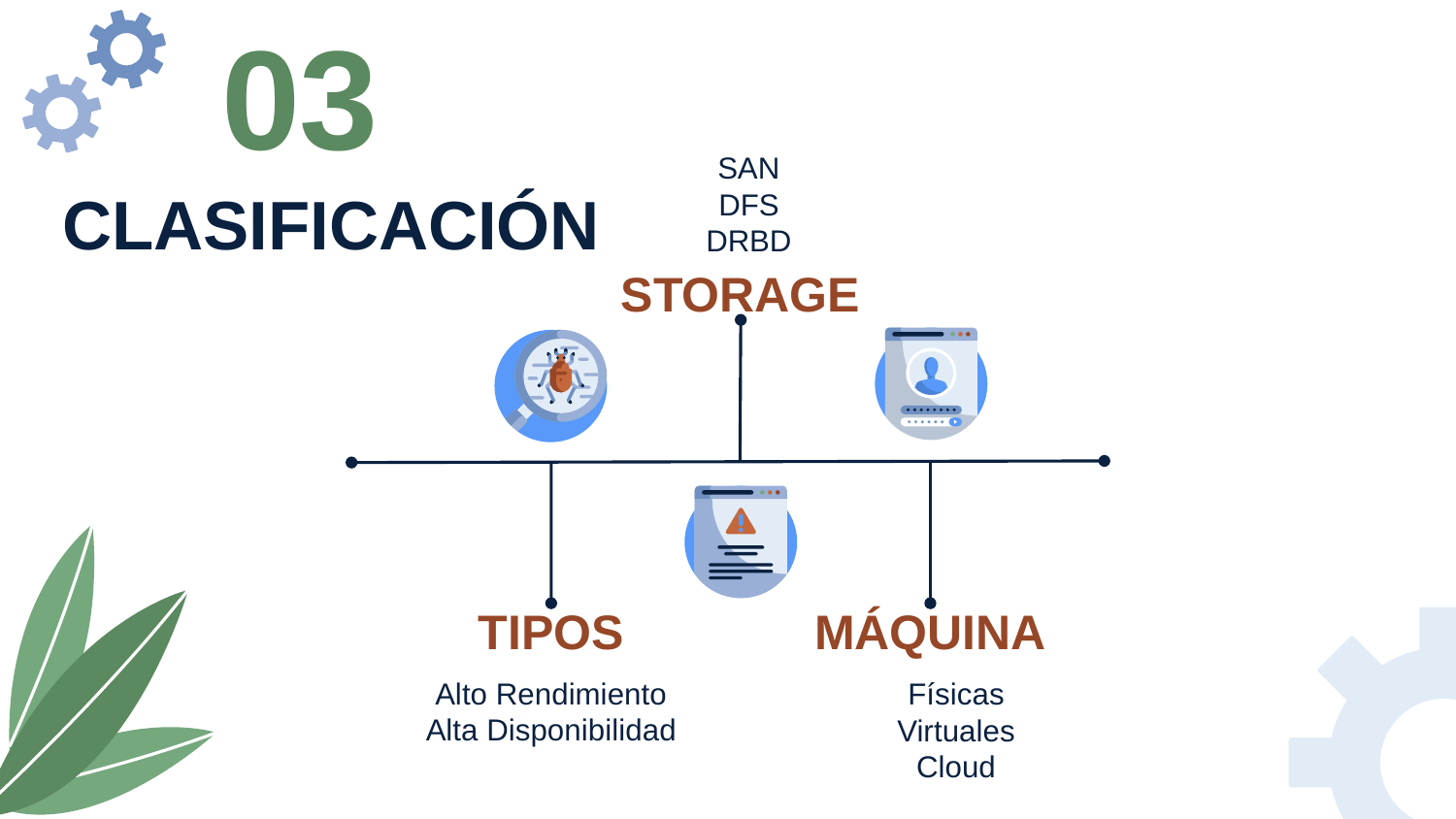

03
SAN
DFS
DRBD
# CLASIFICACIÓN
STORAGE

TIPOS
MÁQUINA
Alto Rendimiento
Alta Disponibilidad
Físicas
Virtuales
Cloud